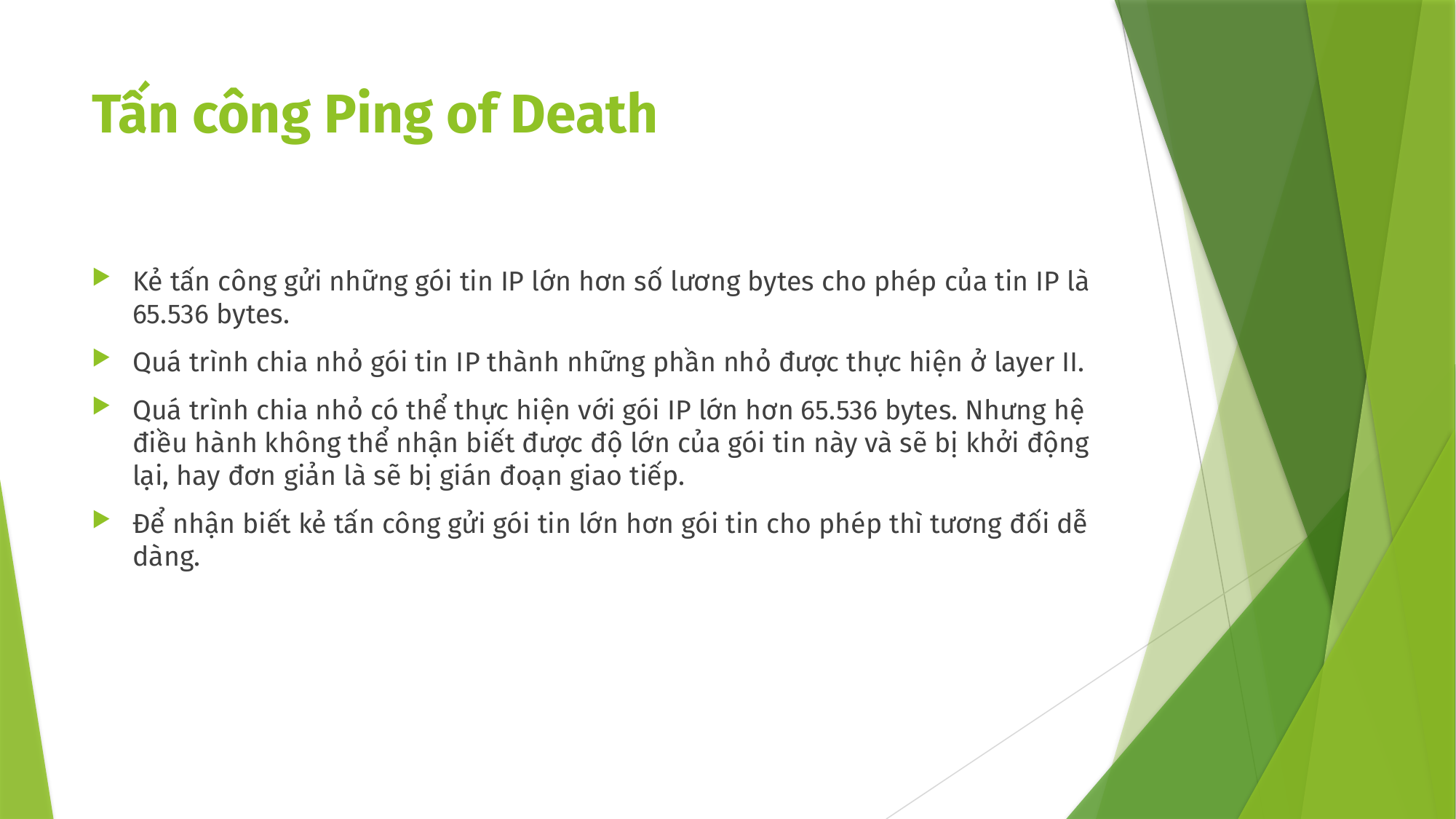

# Tấn công Ping of Death
Kẻ tấn công gửi những gói tin IP lớn hơn số lương bytes cho phép của tin IP là 65.536 bytes.
Quá trình chia nhỏ gói tin IP thành những phần nhỏ được thực hiện ở layer II.
Quá trình chia nhỏ có thể thực hiện với gói IP lớn hơn 65.536 bytes. Nhưng hệ điều hành không thể nhận biết được độ lớn của gói tin này và sẽ bị khởi động lại, hay đơn giản là sẽ bị gián đoạn giao tiếp.
Để nhận biết kẻ tấn công gửi gói tin lớn hơn gói tin cho phép thì tương đối dễ dàng.